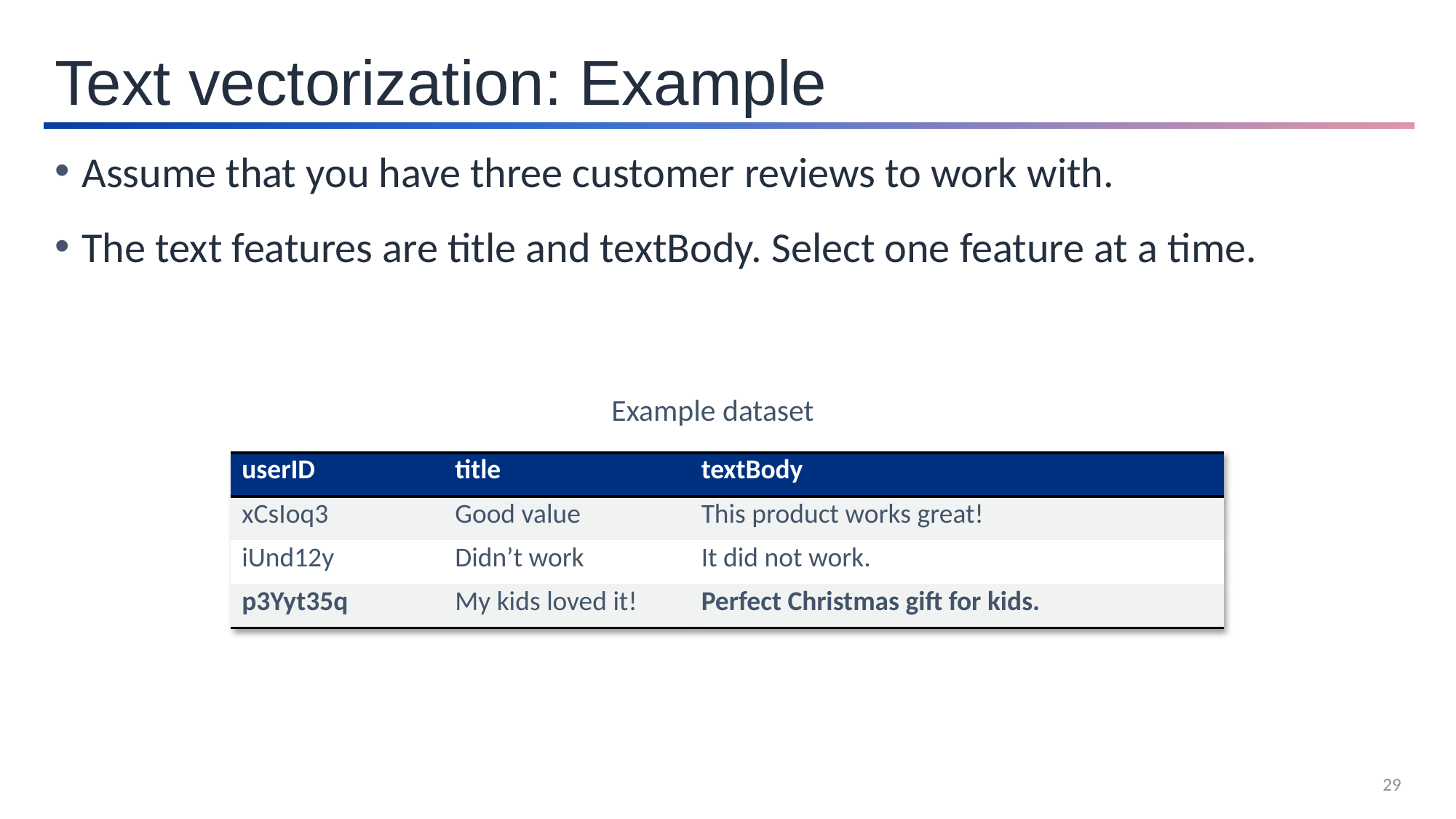

Text vectorization: Example
Assume that you have three customer reviews to work with.
The text features are title and textBody. Select one feature at a time.
Example dataset
| userID | title | textBody |
| --- | --- | --- |
| xCsIoq3 | Good value | This product works great! |
| iUnd12y | Didn’t work | It did not work. |
| p3Yyt35q | My kids loved it! | Perfect Christmas gift for kids. |
29